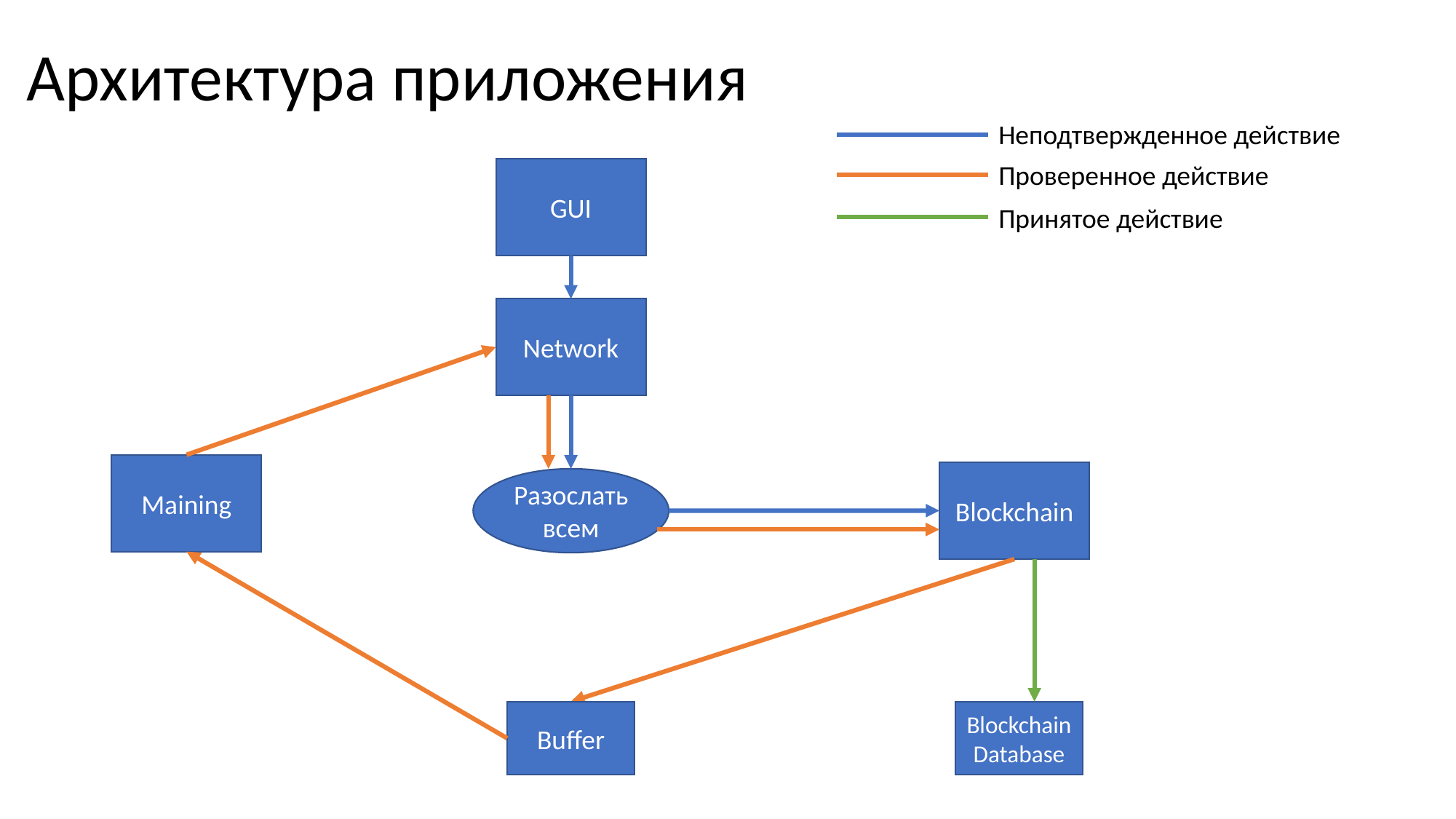

# Архитектура приложения
Неподтвержденное действие
Проверенное действие
GUI
Принятое действие
Network
Maining
Blockchain
Разослать всем
Buffer
Blockchain
Database